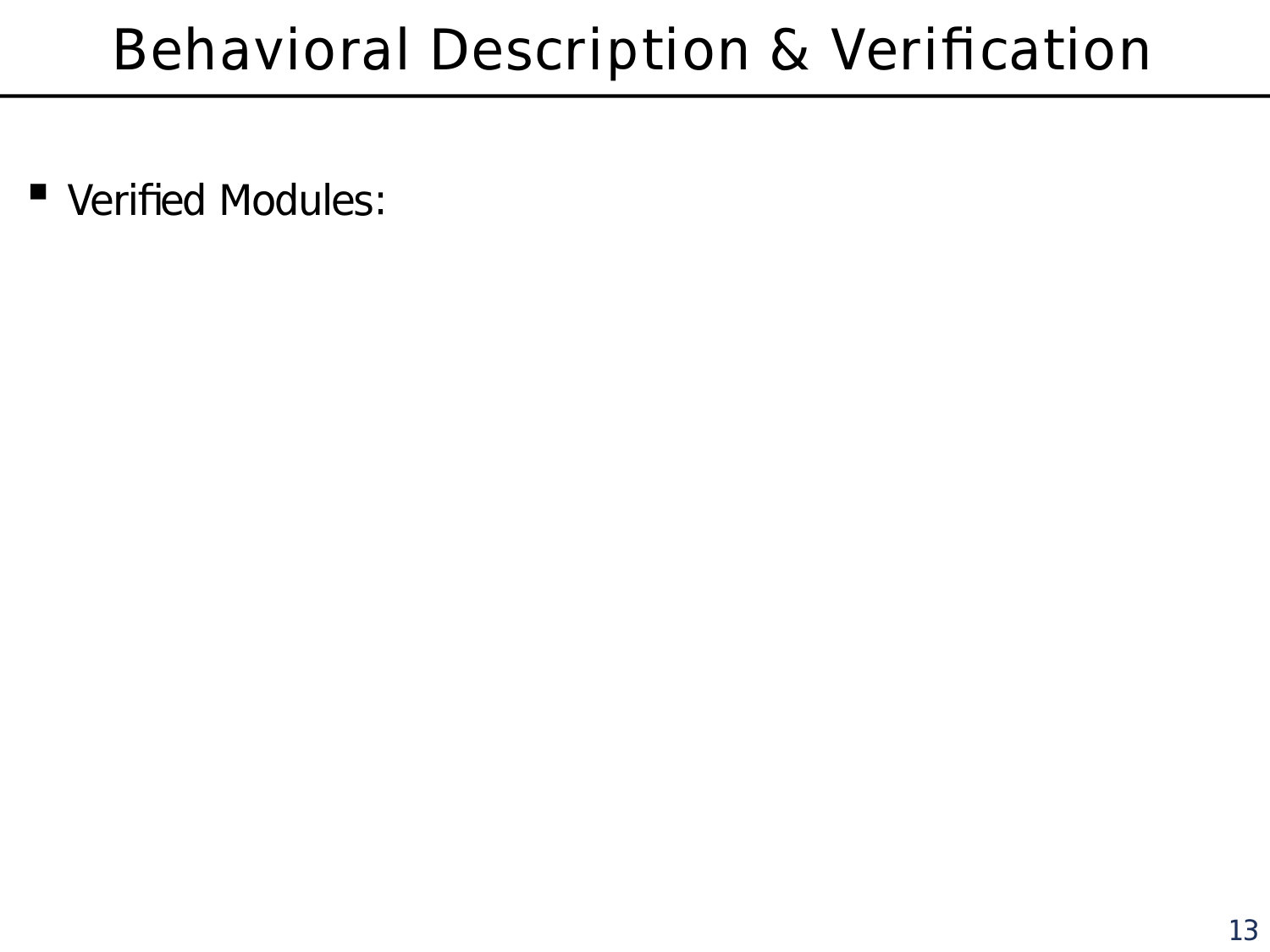

# Behavioral Description & Verification

Verified Modules: